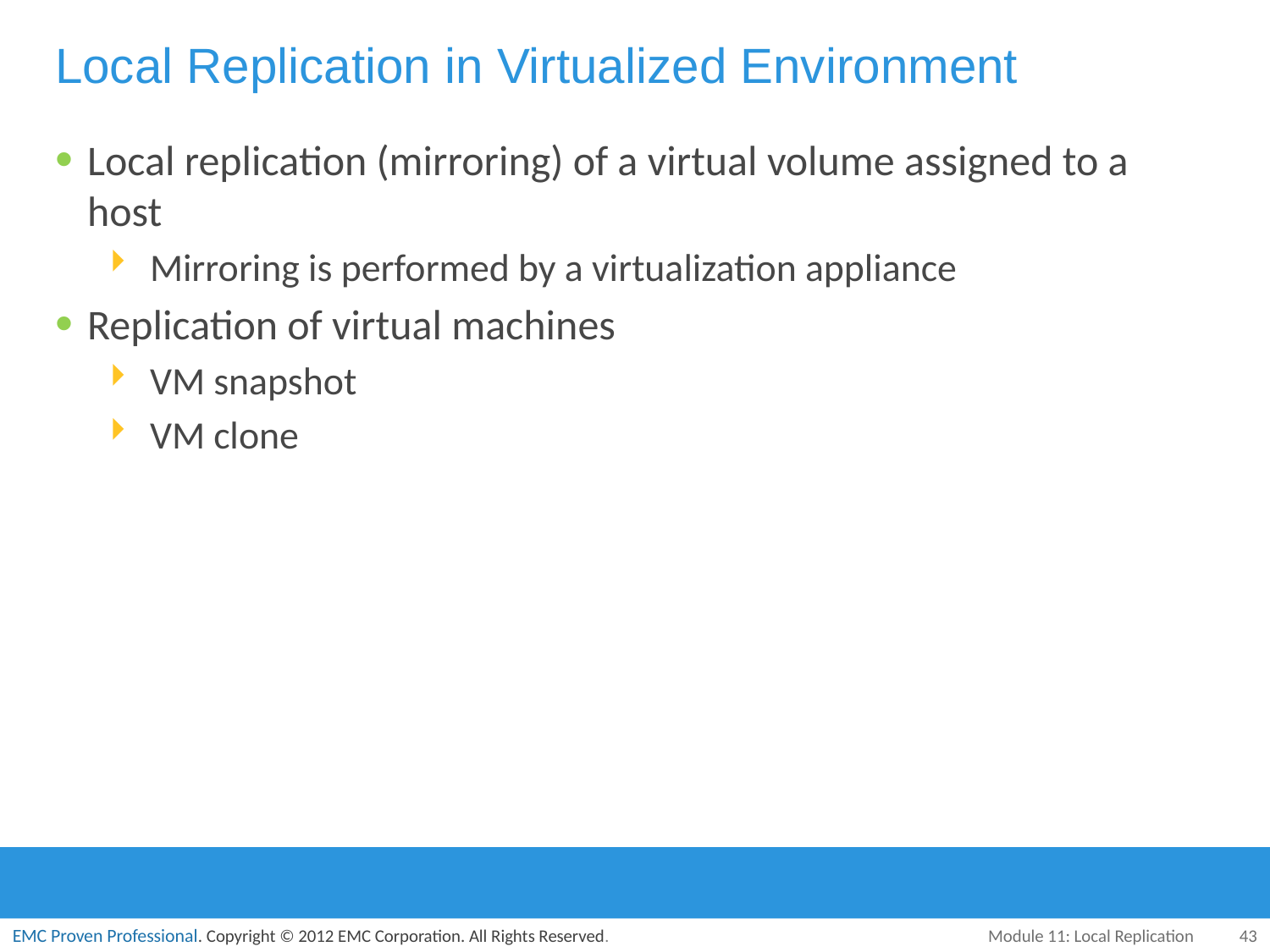

# Local Replication in Virtualized Environment
Local replication (mirroring) of a virtual volume assigned to a host
Mirroring is performed by a virtualization appliance
Replication of virtual machines
VM snapshot
VM clone
Module 11: Local Replication
43